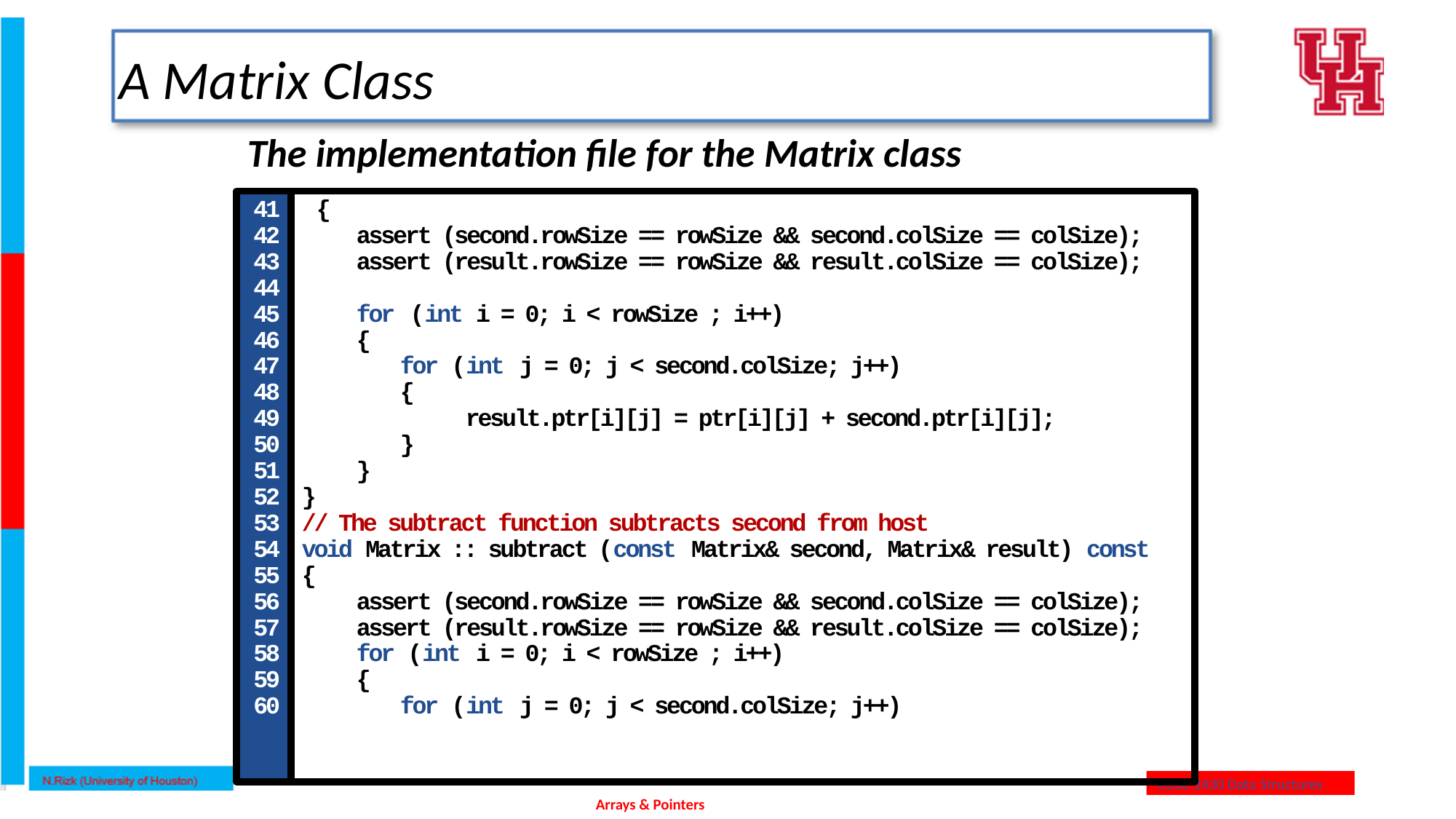

# A Matrix Class
The implementation file for the Matrix class
41
42
43
44
45
46
47
48
49
50
51
52
53
54
55
56
57
58
59
60
 {
assert (second.rowSize == rowSize && second.colSize == colSize);
assert (result.rowSize == rowSize && result.colSize == colSize);

for (int i = 0; i < rowSize ; i++)
{
for (int j = 0; j < second.colSize; j++)
{
result.ptr[i][j] = ptr[i][j] + second.ptr[i][j];
}
}
}
// The subtract function subtracts second from host
void Matrix :: subtract (const Matrix& second, Matrix& result) const
{
assert (second.rowSize == rowSize && second.colSize == colSize);
assert (result.rowSize == rowSize && result.colSize == colSize);
for (int i = 0; i < rowSize ; i++)
{
for (int j = 0; j < second.colSize; j++)